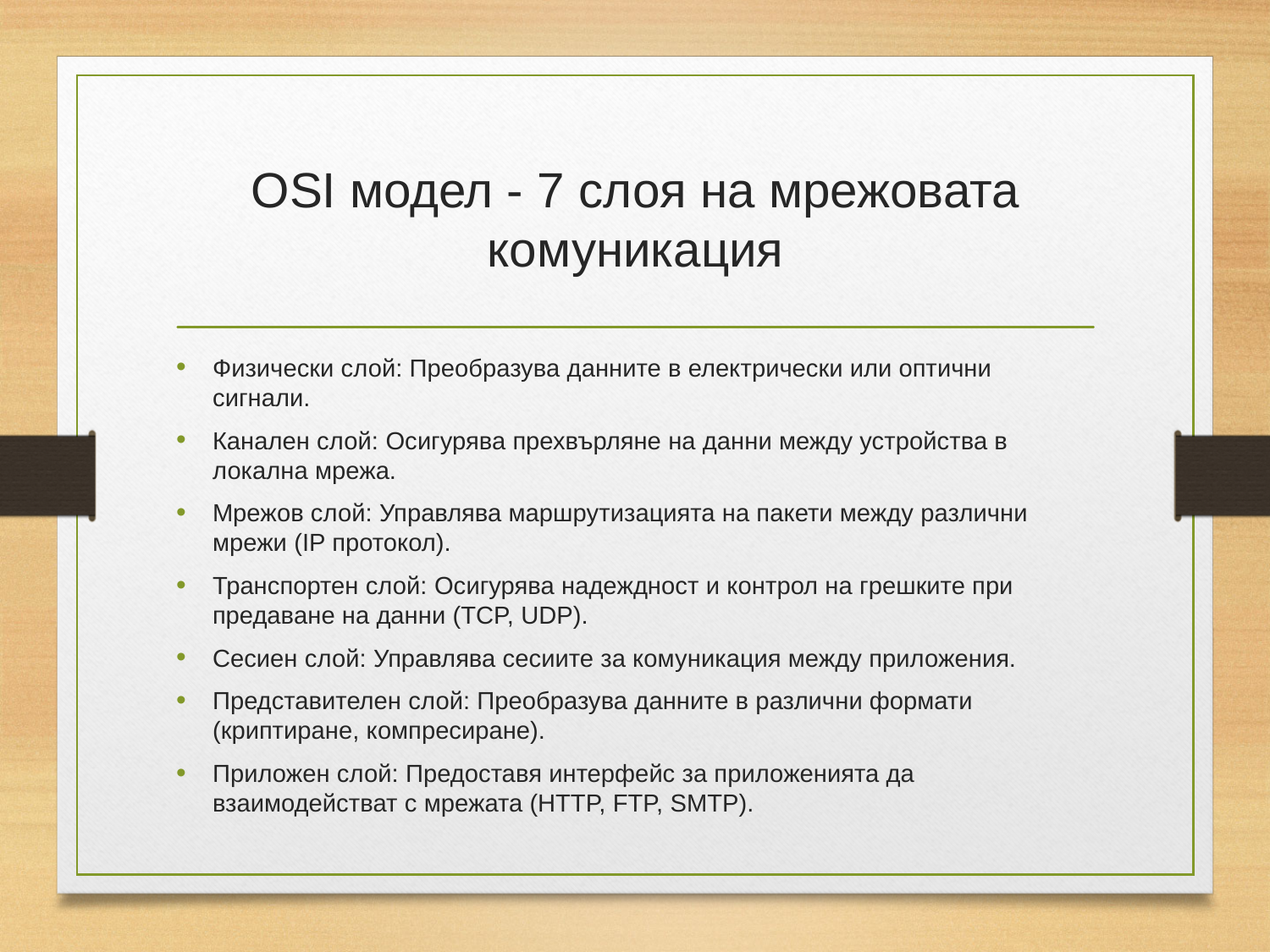

# OSI модел - 7 слоя на мрежовата комуникация
Физически слой: Преобразува данните в електрически или оптични сигнали.
Канален слой: Осигурява прехвърляне на данни между устройства в локална мрежа.
Мрежов слой: Управлява маршрутизацията на пакети между различни мрежи (IP протокол).
Транспортен слой: Осигурява надеждност и контрол на грешките при предаване на данни (TCP, UDP).
Сесиен слой: Управлява сесиите за комуникация между приложения.
Представителен слой: Преобразува данните в различни формати (криптиране, компресиране).
Приложен слой: Предоставя интерфейс за приложенията да взаимодействат с мрежата (HTTP, FTP, SMTP).